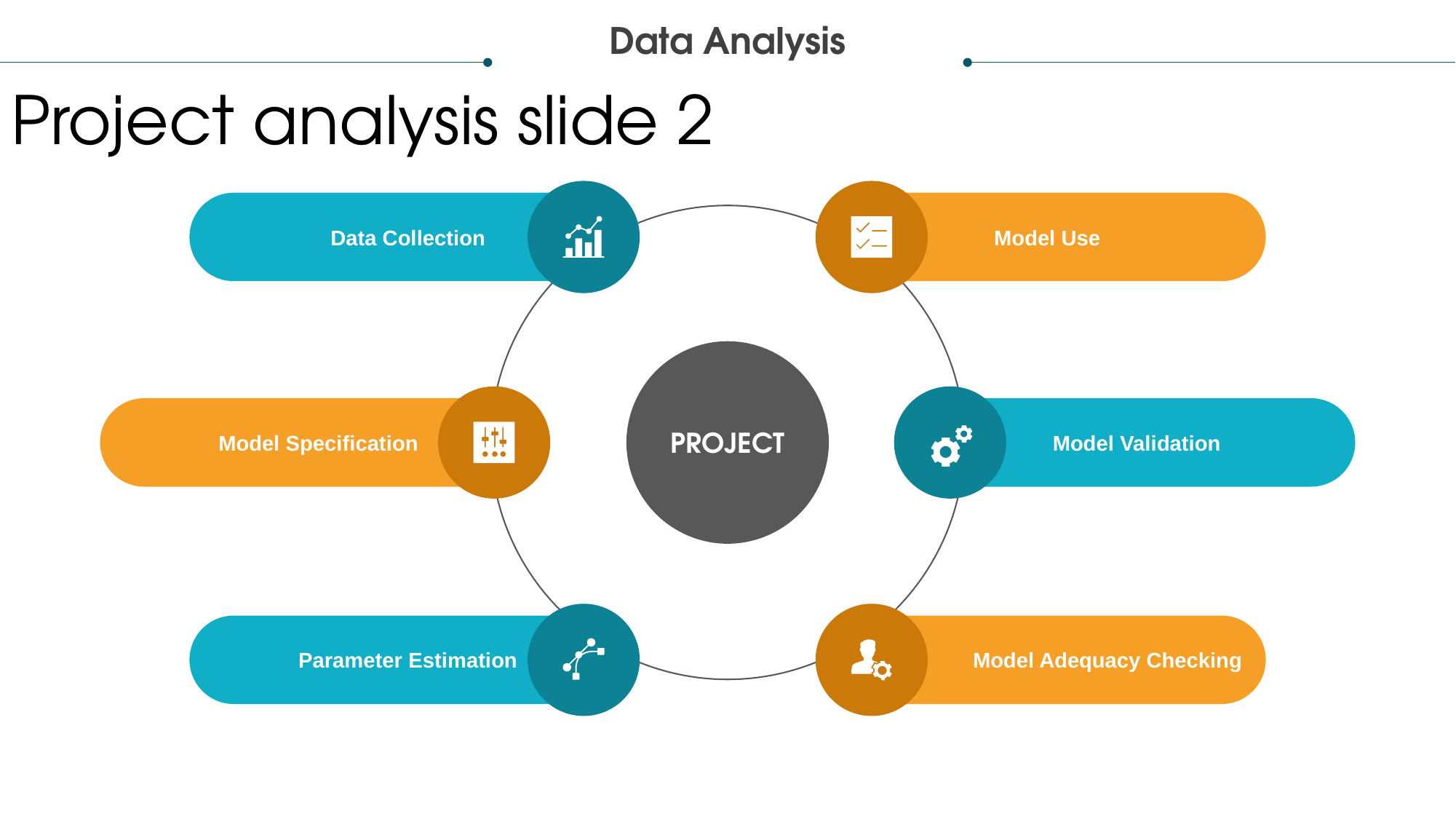

Data Analysis
Project analysis slide 2

Data Collection
Model Use

PROJECT

Model Specification
Model Validation

Parameter Estimation
Model Adequacy Checking